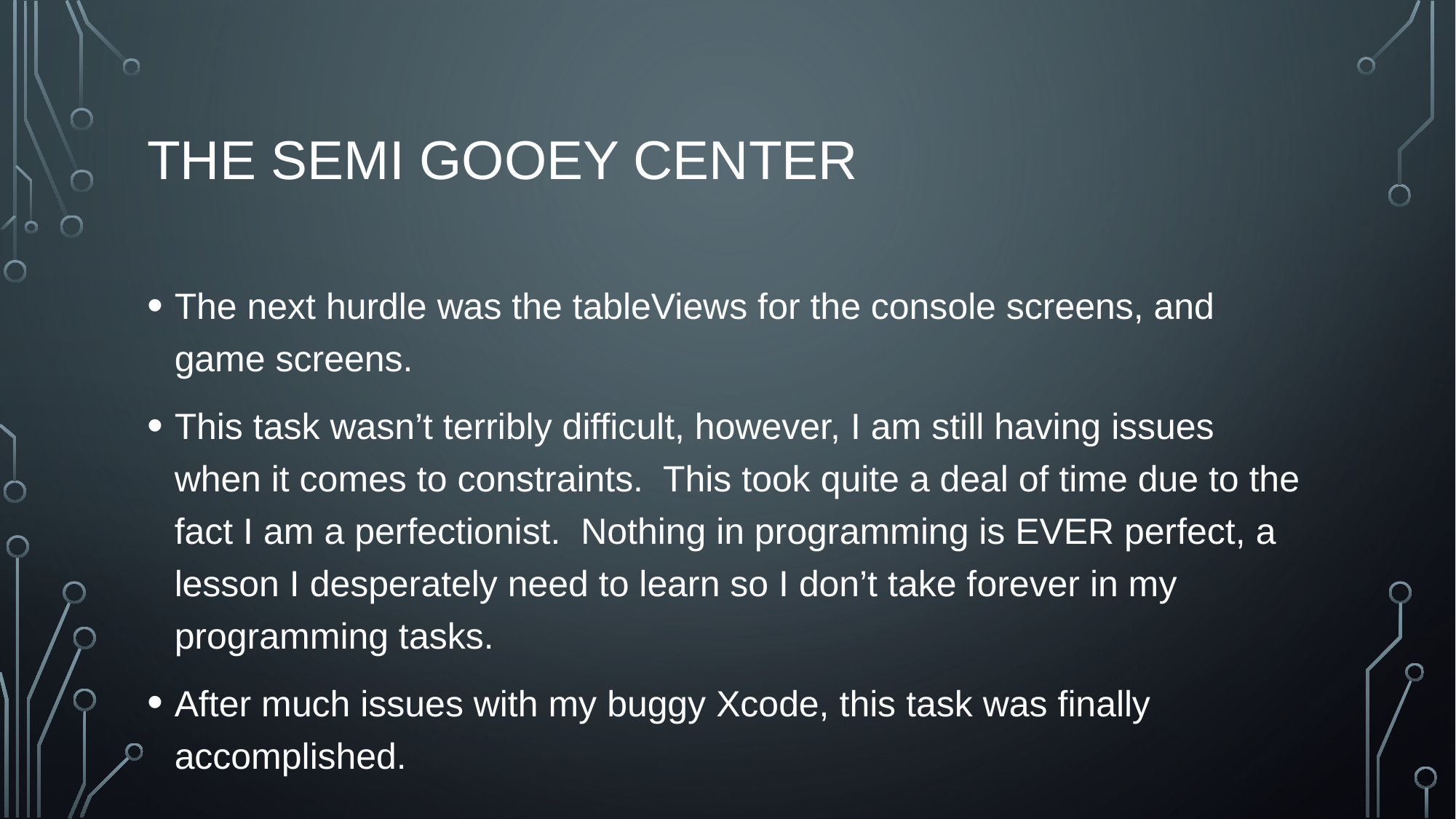

# The semi gooey center
The next hurdle was the tableViews for the console screens, and game screens.
This task wasn’t terribly difficult, however, I am still having issues when it comes to constraints.  This took quite a deal of time due to the fact I am a perfectionist.  Nothing in programming is EVER perfect, a lesson I desperately need to learn so I don’t take forever in my programming tasks.
After much issues with my buggy Xcode, this task was finally accomplished.